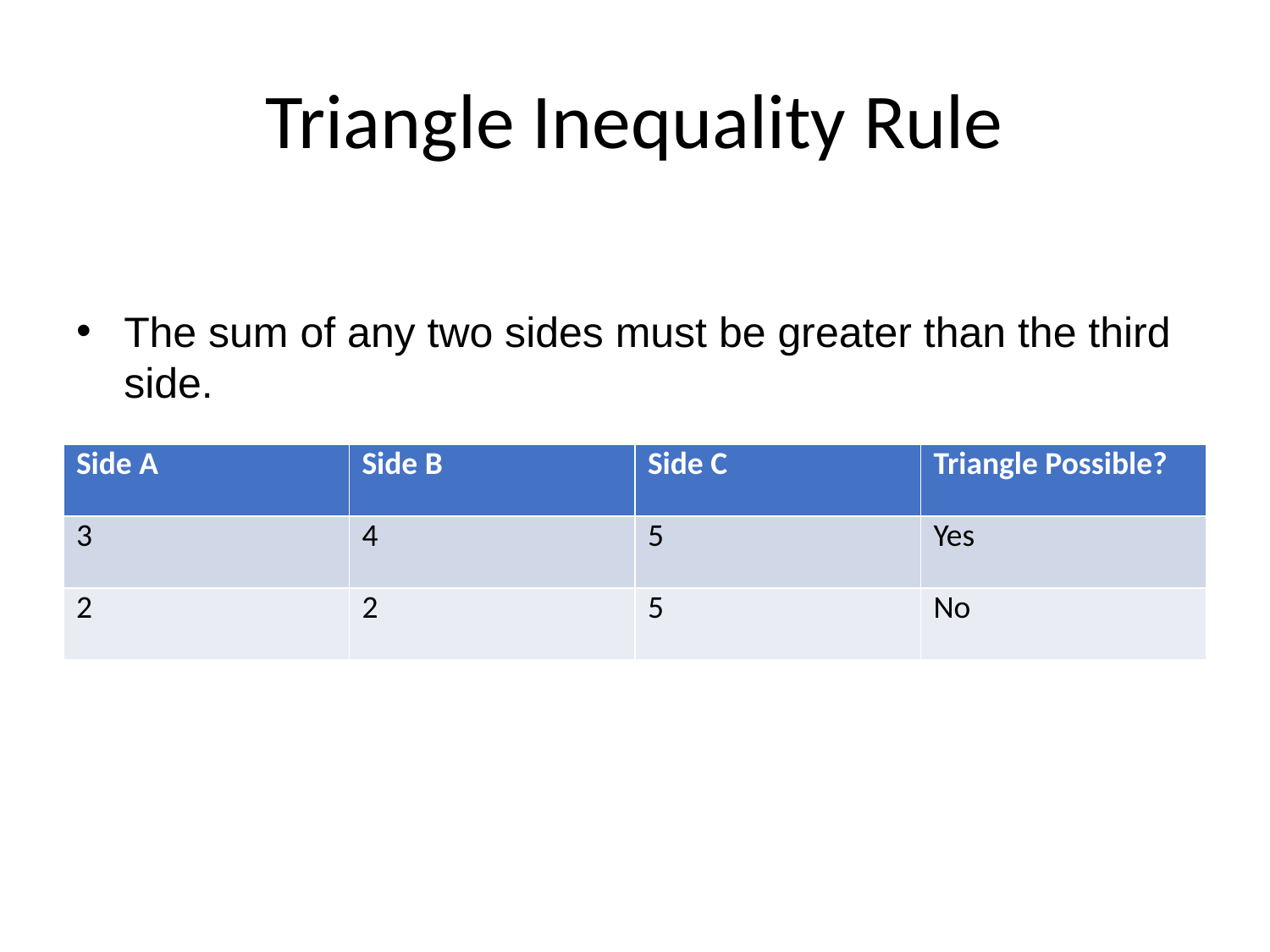

# Triangle Inequality Rule

The sum of any two sides must be greater than the third side.
| Side A | Side B | Side C | Triangle Possible? |
| --- | --- | --- | --- |
| 3 | 4 | 5 | Yes |
| 2 | 2 | 5 | No |